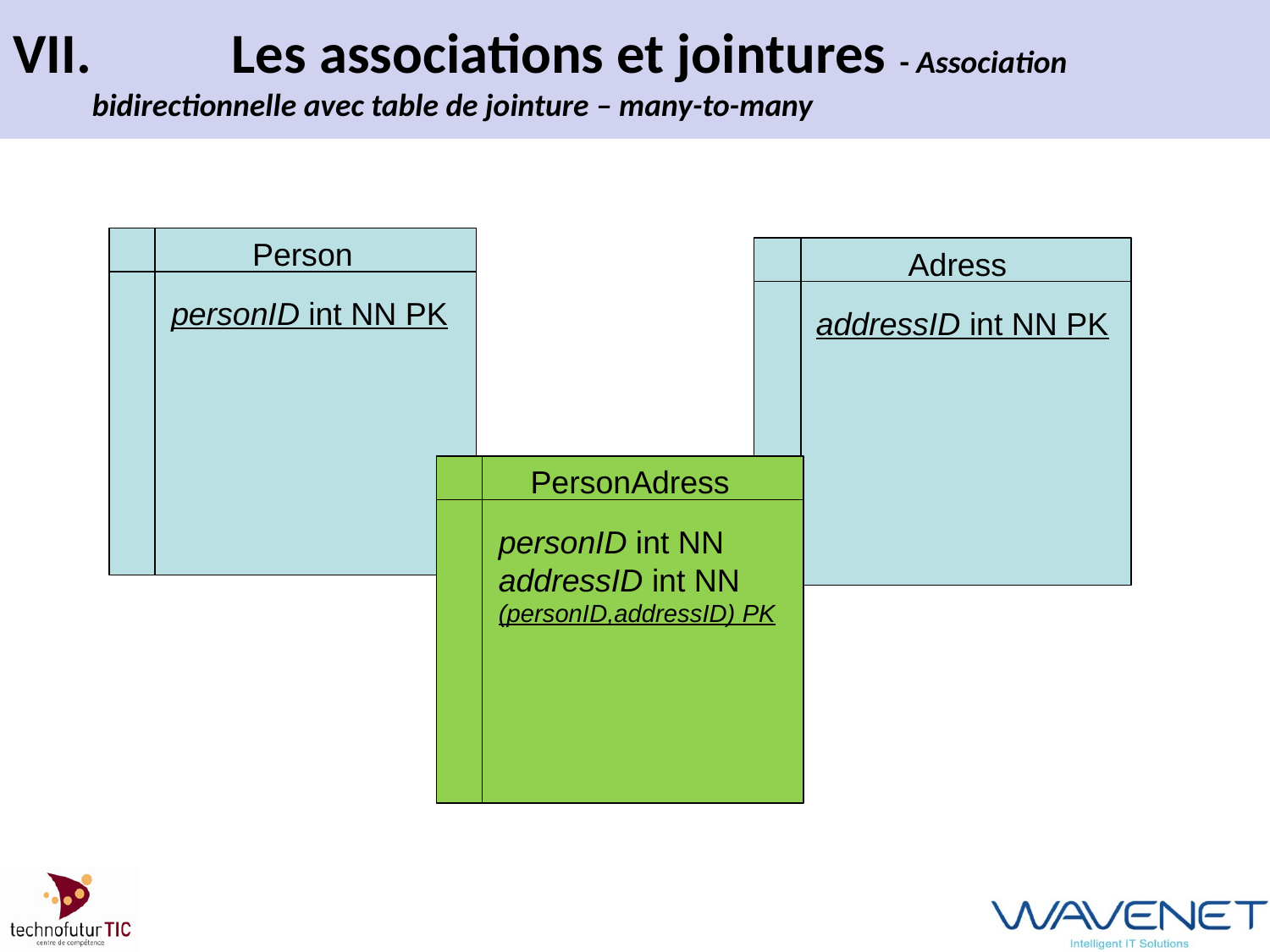

# VII.		 Les associations et jointures - Association 	 	bidirectionnelle avec table de jointure – many-to-many

Person

Adress
personID int NN PK
addressID int NN PK

PersonAdress
personID int NN
addressID int NN
(personID,addressID) PK